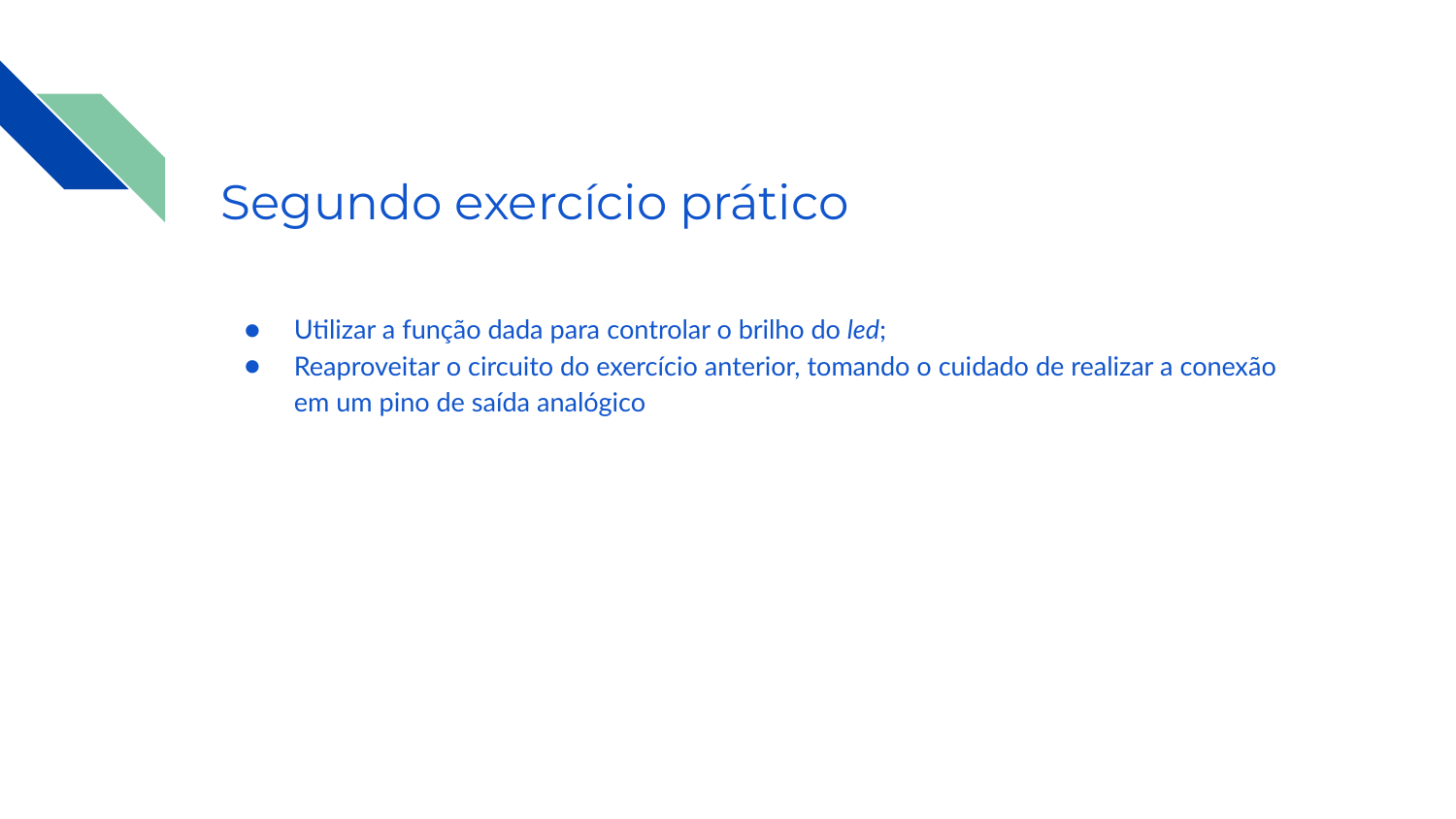

# Segundo exercício prático
Utilizar a função dada para controlar o brilho do led;
Reaproveitar o circuito do exercício anterior, tomando o cuidado de realizar a conexão em um pino de saída analógico